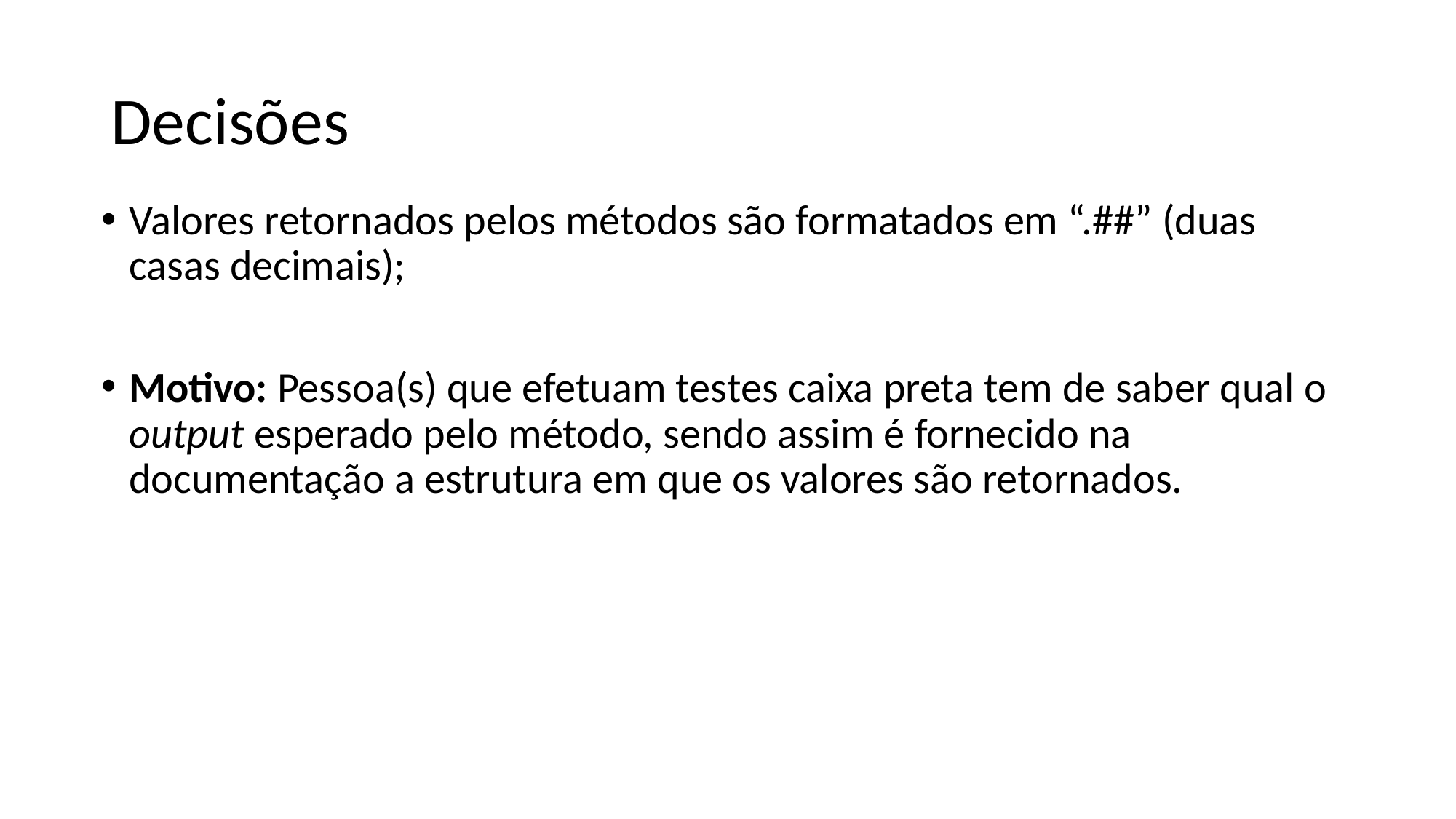

# Decisões
Valores retornados pelos métodos são formatados em “.##” (duas casas decimais);

Motivo: Pessoa(s) que efetuam testes caixa preta tem de saber qual o output esperado pelo método, sendo assim é fornecido na documentação a estrutura em que os valores são retornados.